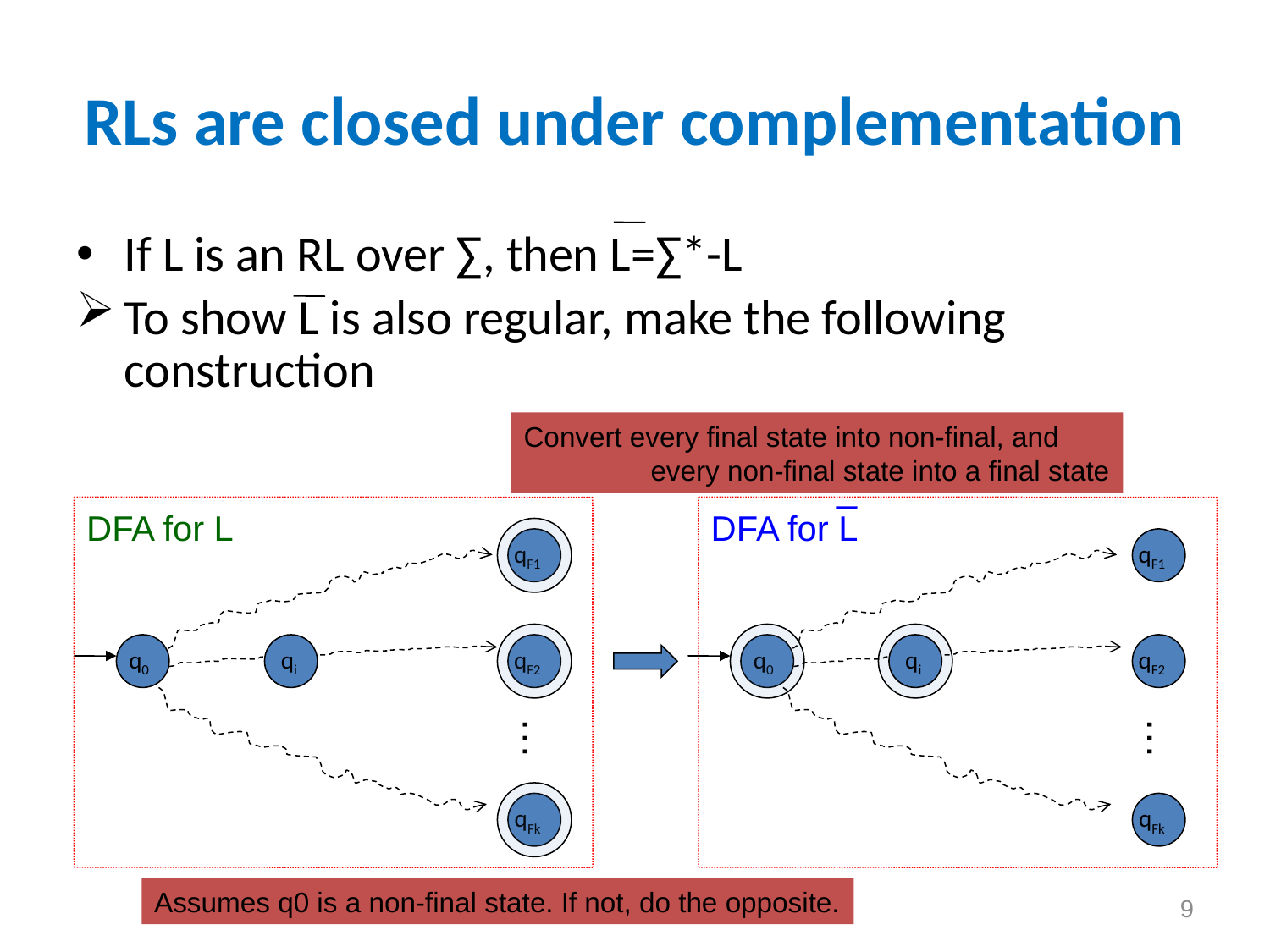

# RLs are closed under complementation
If L is an RL over ∑, then L=∑*-L
To show L is also regular, make the following construction

Convert every final state into non-final, and
	every non-final state into a final state

DFA for L

qF1

q0
qi
qF2

…

qFk

DFA for L

qF1

q0
qi
qF2

…
qFk
Assumes q0 is a non-final state. If not, do the opposite.
9